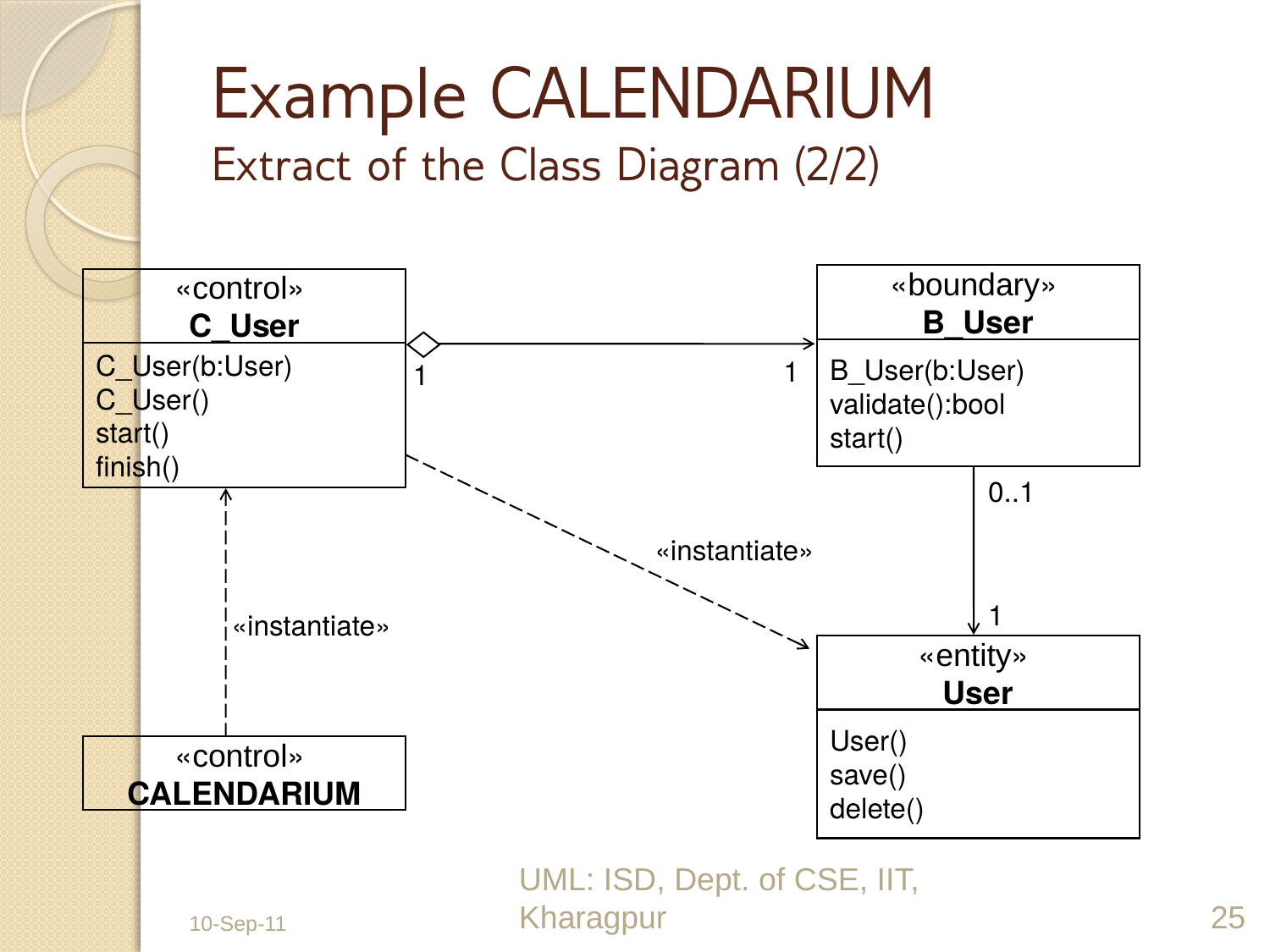

# Example CALENDARIUM Extract of the Class Diagram (2/2)
«boundary»
B_User
«control»
C_User

B_User(b:User)
validate():bool
start()
C_User(b:User)
C_User()
start()
finish()

1
1

0..1

«instantiate»
1
«instantiate»
«entity»
User
User()
save()
delete()
«control»
CALENDARIUM
10-Sep-11
UML: ISD, Dept. of CSE, IIT, Kharagpur
25